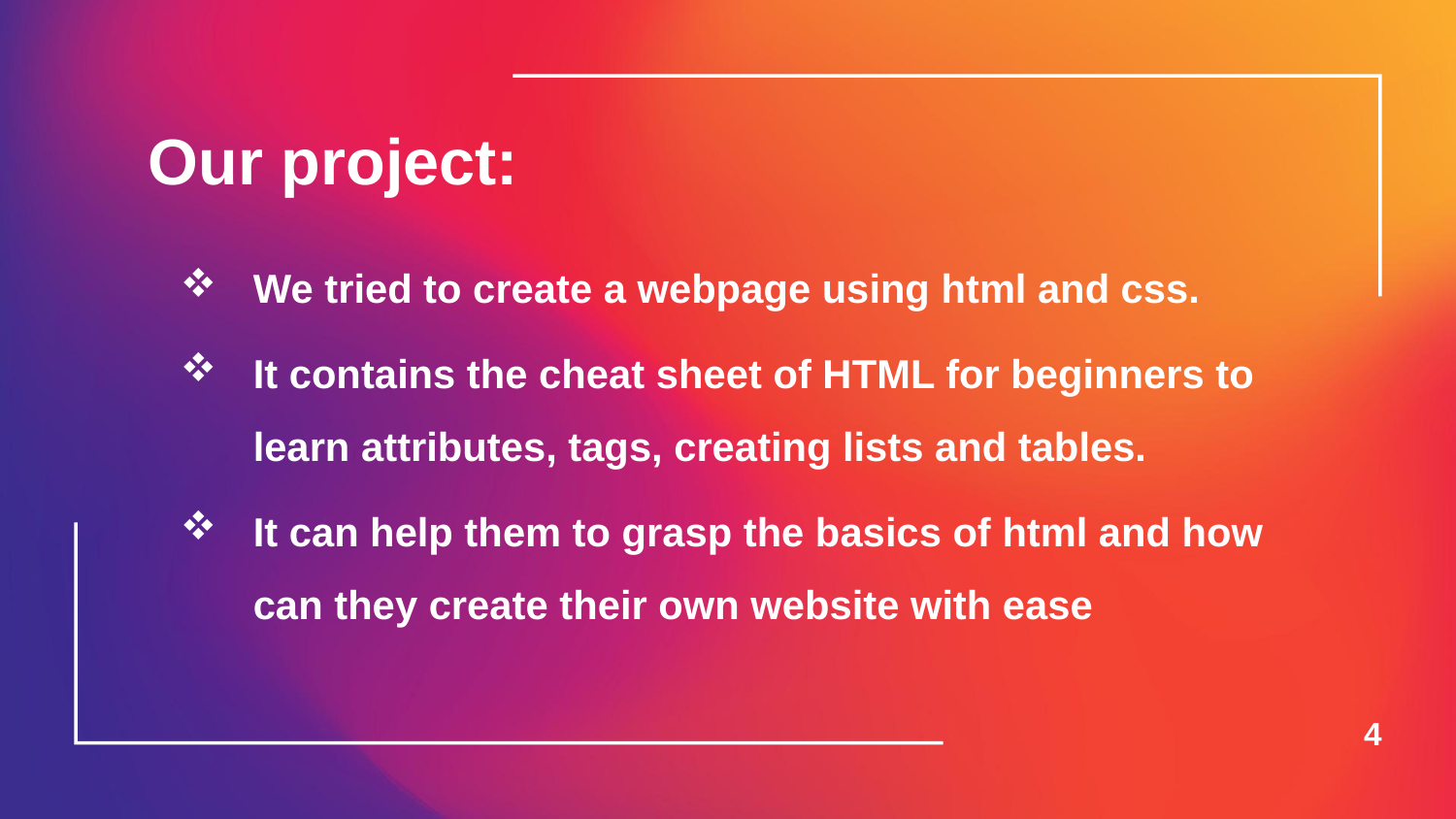

# Our project:
We tried to create a webpage using html and css.
It contains the cheat sheet of HTML for beginners to learn attributes, tags, creating lists and tables.
It can help them to grasp the basics of html and how can they create their own website with ease

4